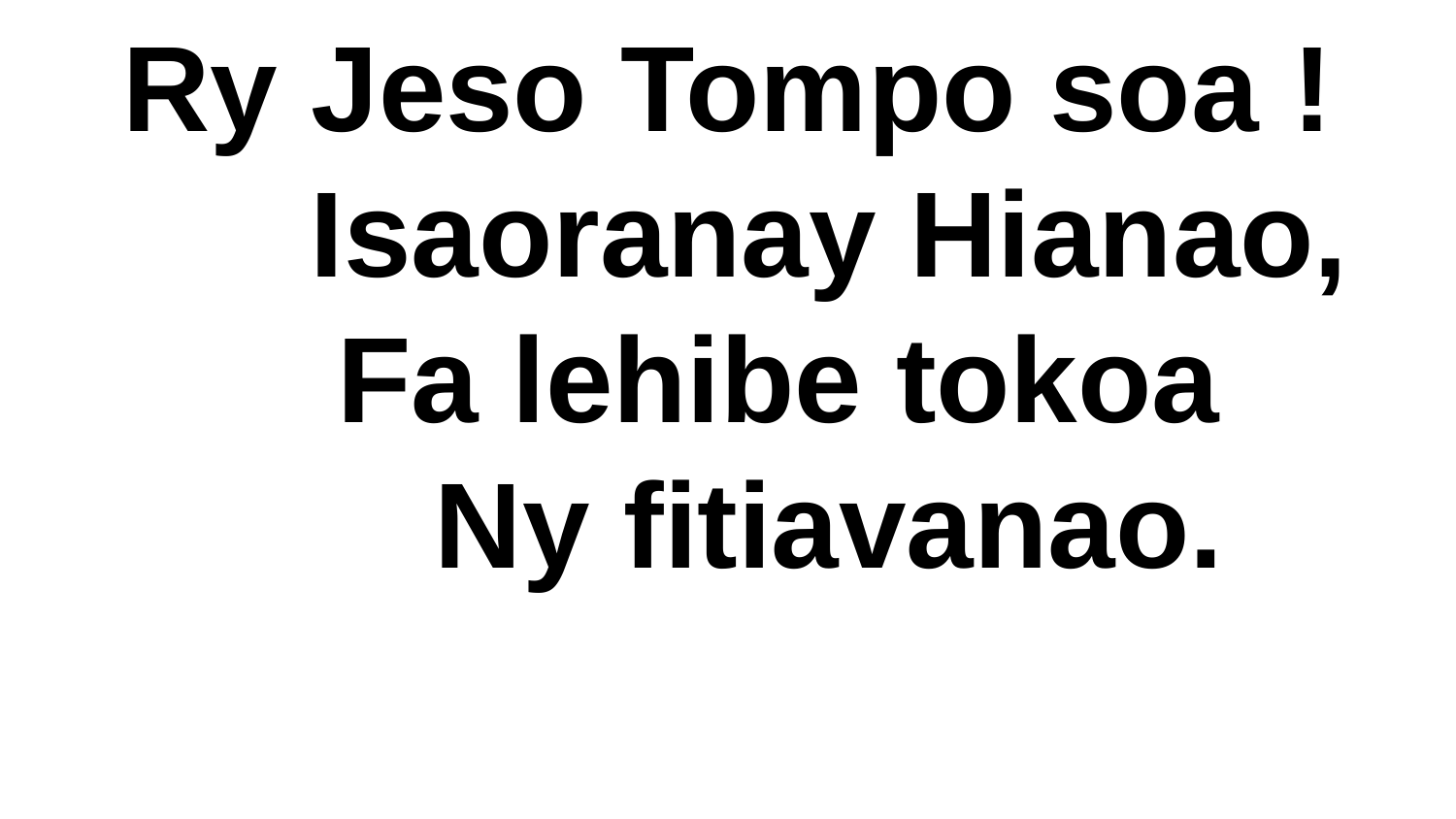

Ry Jeso Tompo soa !
      Isaoranay Hianao,
   Fa lehibe tokoa
      Ny fitiavanao.